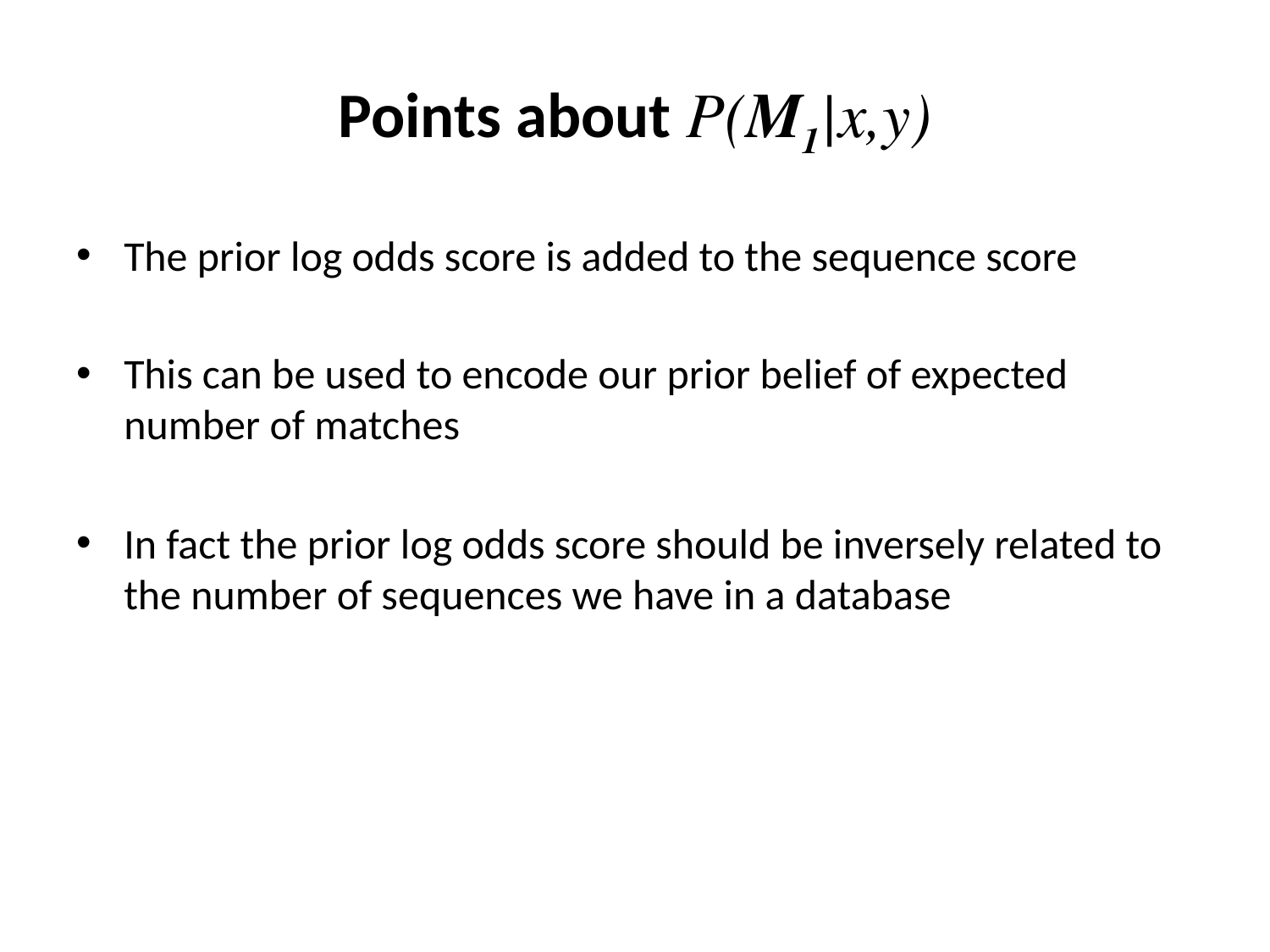

# Points about P(M1|x,y)
The prior log odds score is added to the sequence score

This can be used to encode our prior belief of expected number of matches

In fact the prior log odds score should be inversely related to the number of sequences we have in a database